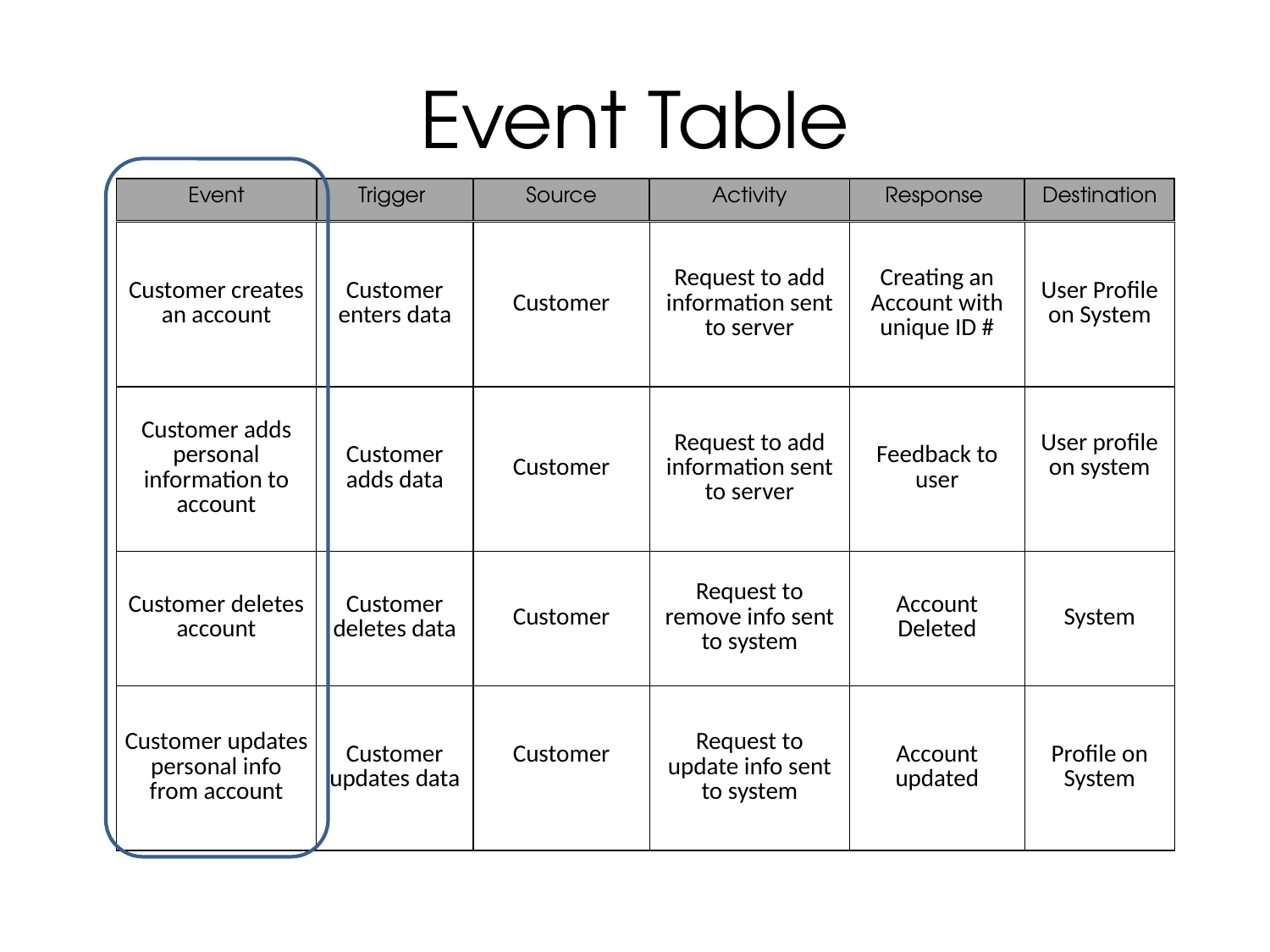

# Event Table

| Event | Trigger | Source | Activity | Response | Destination |
| --- | --- | --- | --- | --- | --- |
| Customer creates an account | Customer enters data | Customer | Request to add information sent to server | Creating an Account with unique ID # | User Profile on System |
| --- | --- | --- | --- | --- | --- |
| Customer adds personal information to account | Customer adds data | Customer | Request to add information sent to server | Feedback to user | User profile on system |
| Customer deletes account | Customer deletes data | Customer | Request to remove info sent to system | Account Deleted | System |
| Customer updates personal info from account | Customer updates data | Customer | Request to update info sent to system | Account updated | Profile on System |